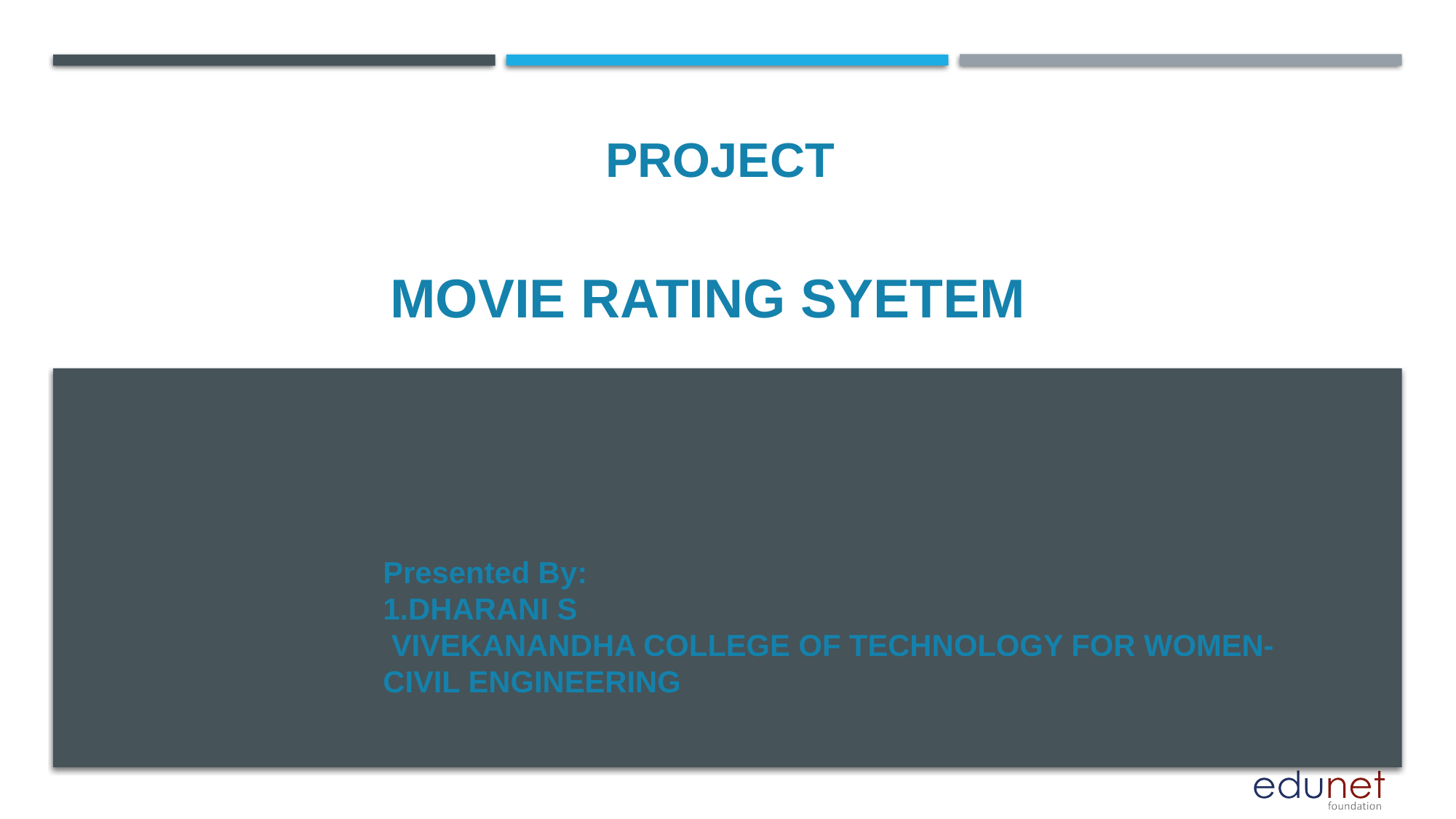

PROJECT
# MOVIE RATING SYETEM
Presented By:
1.DHARANI S
 VIVEKANANDHA COLLEGE OF TECHNOLOGY FOR WOMEN-CIVIL ENGINEERING